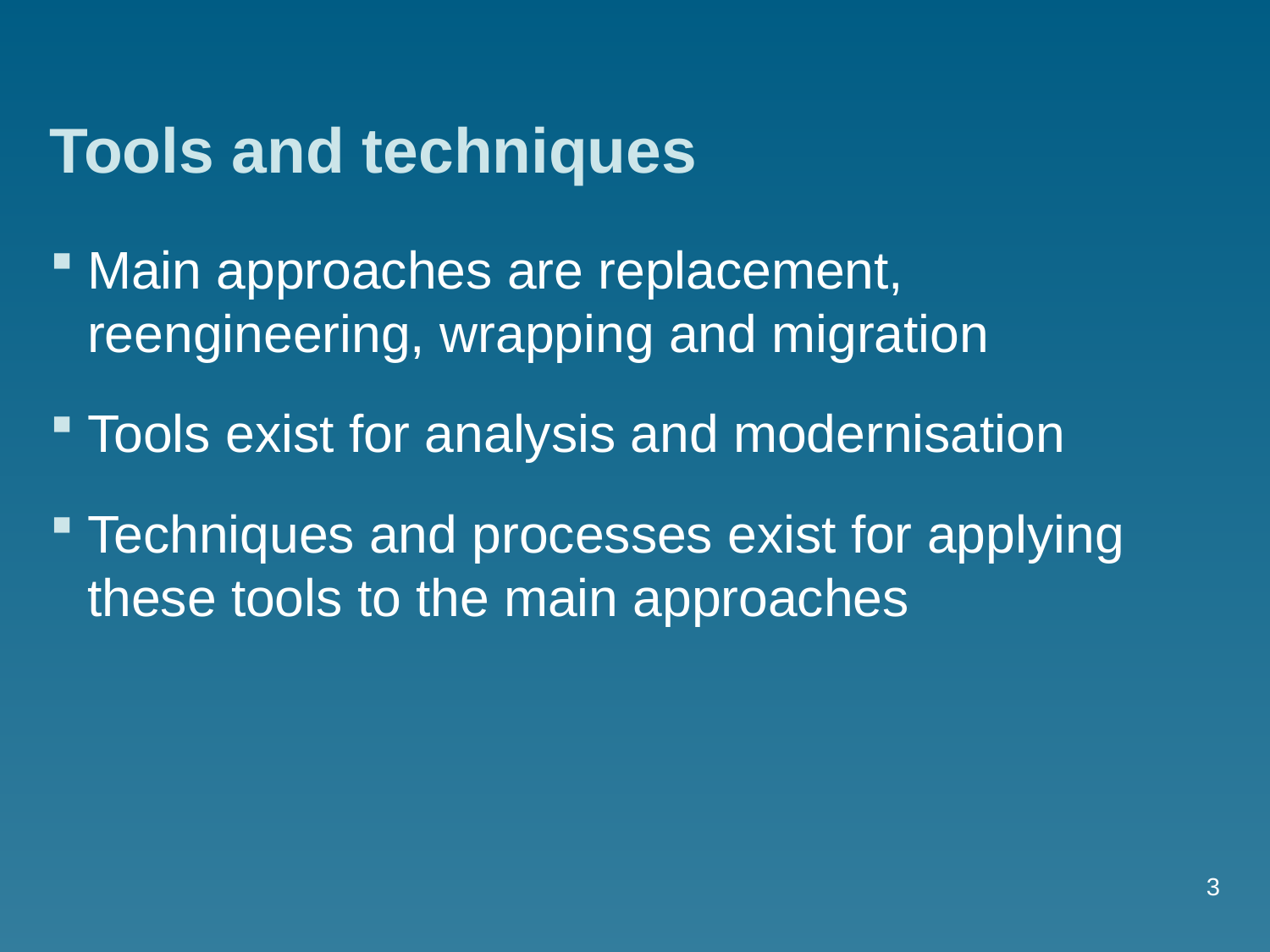

# Tools and techniques
Main approaches are replacement, reengineering, wrapping and migration
Tools exist for analysis and modernisation
Techniques and processes exist for applying these tools to the main approaches
3